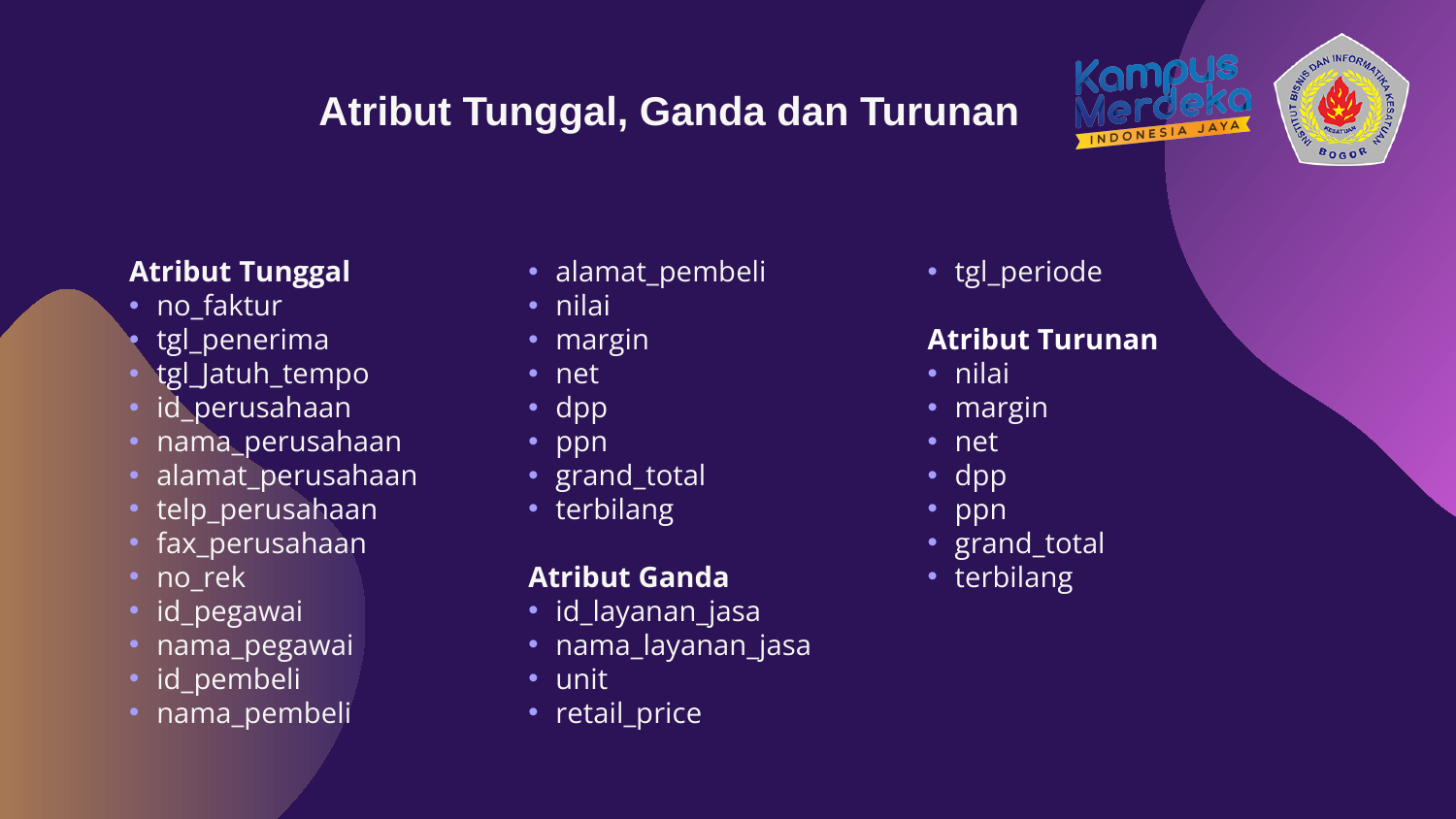

# Atribut Tunggal, Ganda dan Turunan
Atribut Tunggal
no_faktur
tgl_penerima
tgl_Jatuh_tempo
id_perusahaan
nama_perusahaan
alamat_perusahaan
telp_perusahaan
fax_perusahaan
no_rek
id_pegawai
nama_pegawai
id_pembeli
nama_pembeli
alamat_pembeli
nilai
margin
net
dpp
ppn
grand_total
terbilang

Atribut Ganda
id_layanan_jasa
nama_layanan_jasa
unit
retail_price
tgl_periode

Atribut Turunan
nilai
margin
net
dpp
ppn
grand_total
terbilang